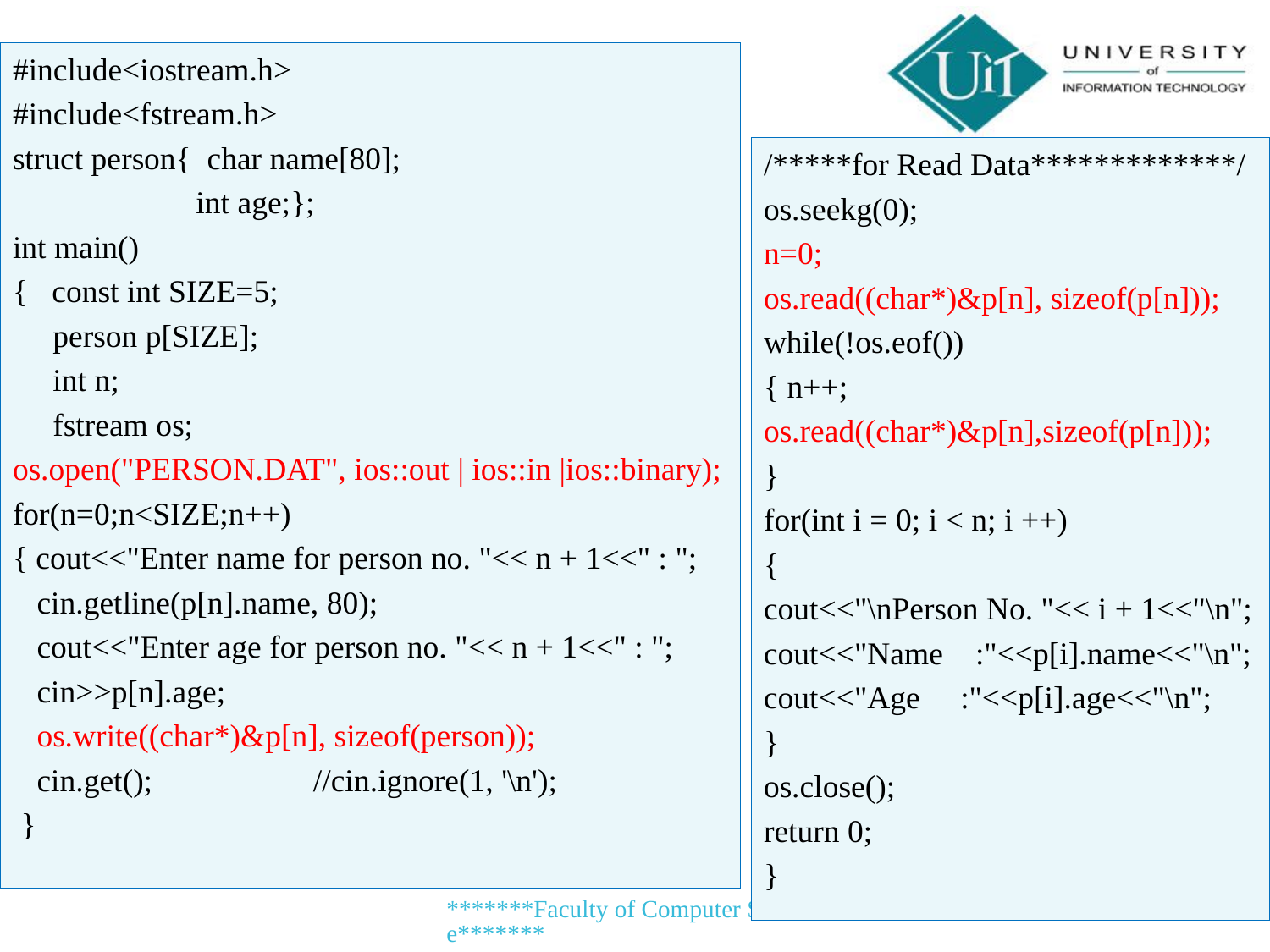

#include<iostream.h>
#include<fstream.h>
struct person{  char name[80];
	       int age;};
int main()
{   const int SIZE=5;
     person p[SIZE];
     int n;
     fstream os;
os.open("PERSON.DAT", ios::out | ios::in |ios::binary);
for(n=0;n<SIZE;n++)
{ cout<<"Enter name for person no. "<< n + 1<<" : ";
   cin.getline(p[n].name, 80);
   cout<<"Enter age for person no. "<< n + 1<<" : ";
   cin>>p[n].age;
   os.write((char*)&p[n], sizeof(person));
   cin.get();                    //cin.ignore(1, '\n');
 }
/*****for Read Data*************/
os.seekg(0);
n=0;
os.read((char*)&p[n], sizeof(p[n]));
while(!os.eof())
{ n++;
os.read((char*)&p[n],sizeof(p[n]));
}
for(int i = 0; i < n; i ++)
{
cout<<"\nPerson No. "<< i + 1<<"\n";
cout<<"Name    :"<<p[i].name<<"\n";
cout<<"Age     :"<<p[i].age<<"\n";
}
os.close();
return 0;
}
*******Faculty of Computer Science*******